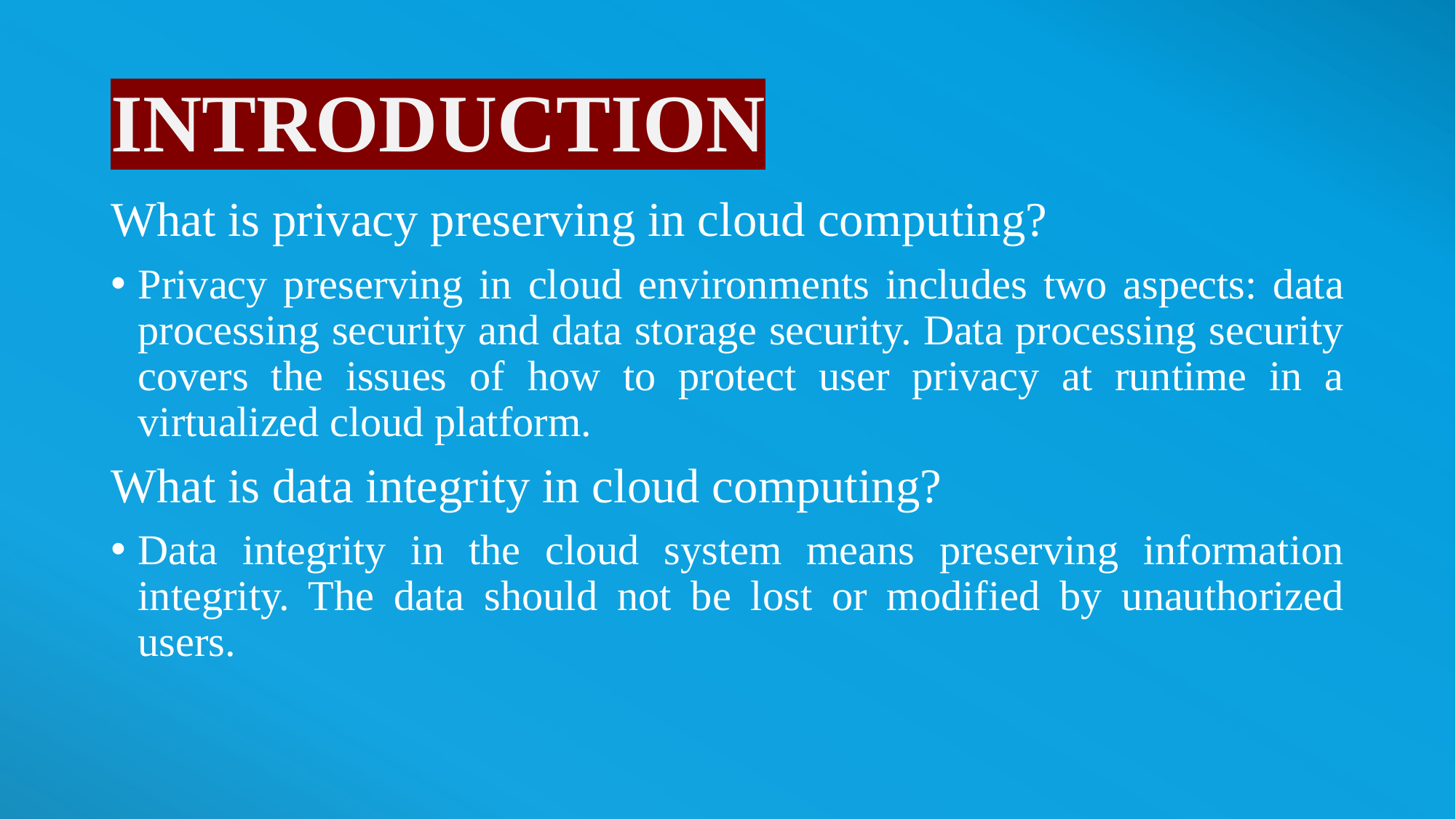

# INTRODUCTION

What is privacy preserving in cloud computing?
Privacy preserving in cloud environments includes two aspects: data processing security and data storage security. Data processing security covers the issues of how to protect user privacy at runtime in a virtualized cloud platform.
What is data integrity in cloud computing?
Data integrity in the cloud system means preserving information integrity. The data should not be lost or modified by unauthorized users.